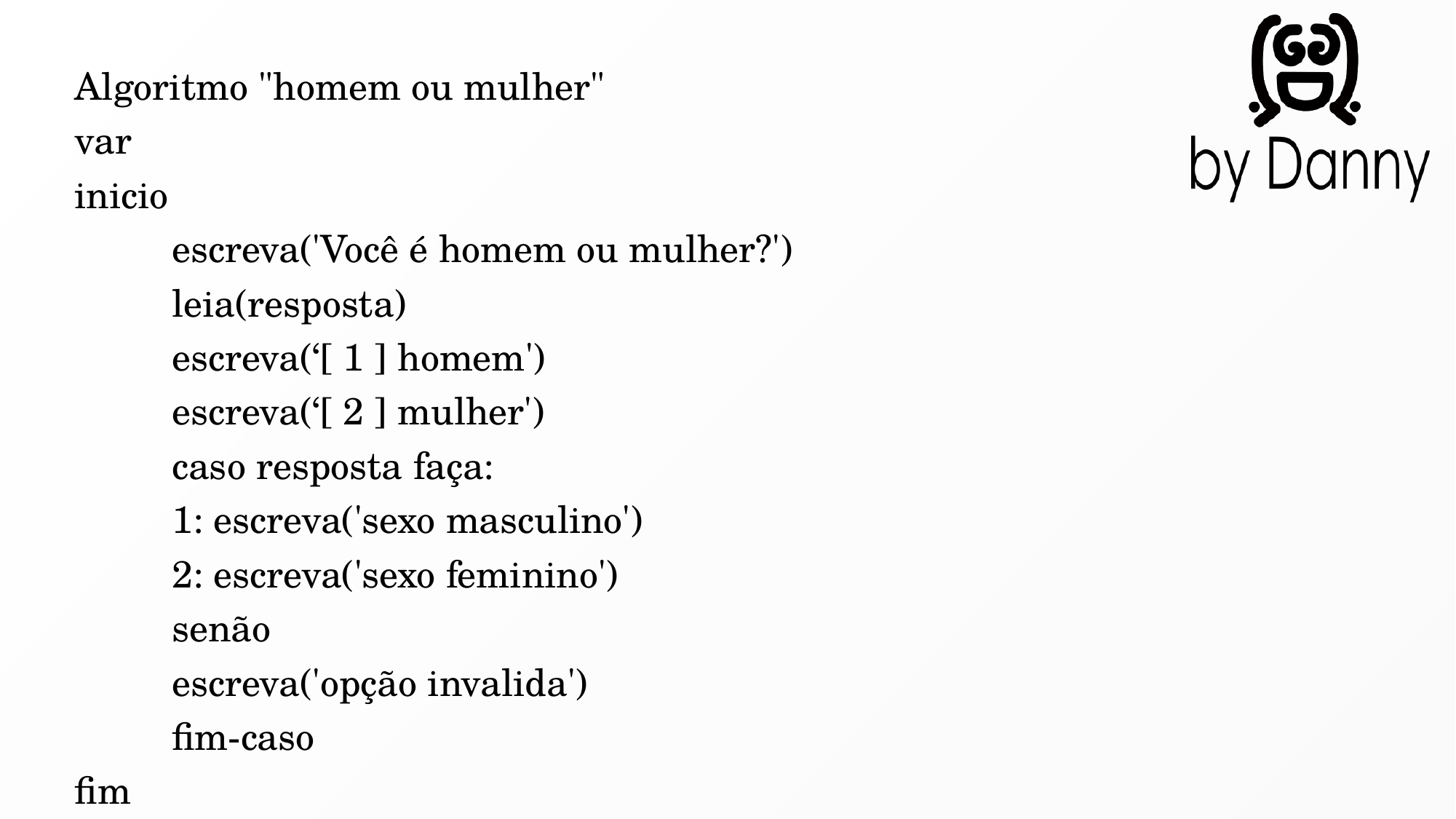

Algoritmo "homem ou mulher"
var
inicio
	escreva('Você é homem ou mulher?')
	leia(resposta)
	escreva(‘[ 1 ] homem')
	escreva(‘[ 2 ] mulher')
	caso resposta faça:
		1: escreva('sexo masculino')
		2: escreva('sexo feminino')
	senão
		escreva('opção invalida')
	fim-caso
fim